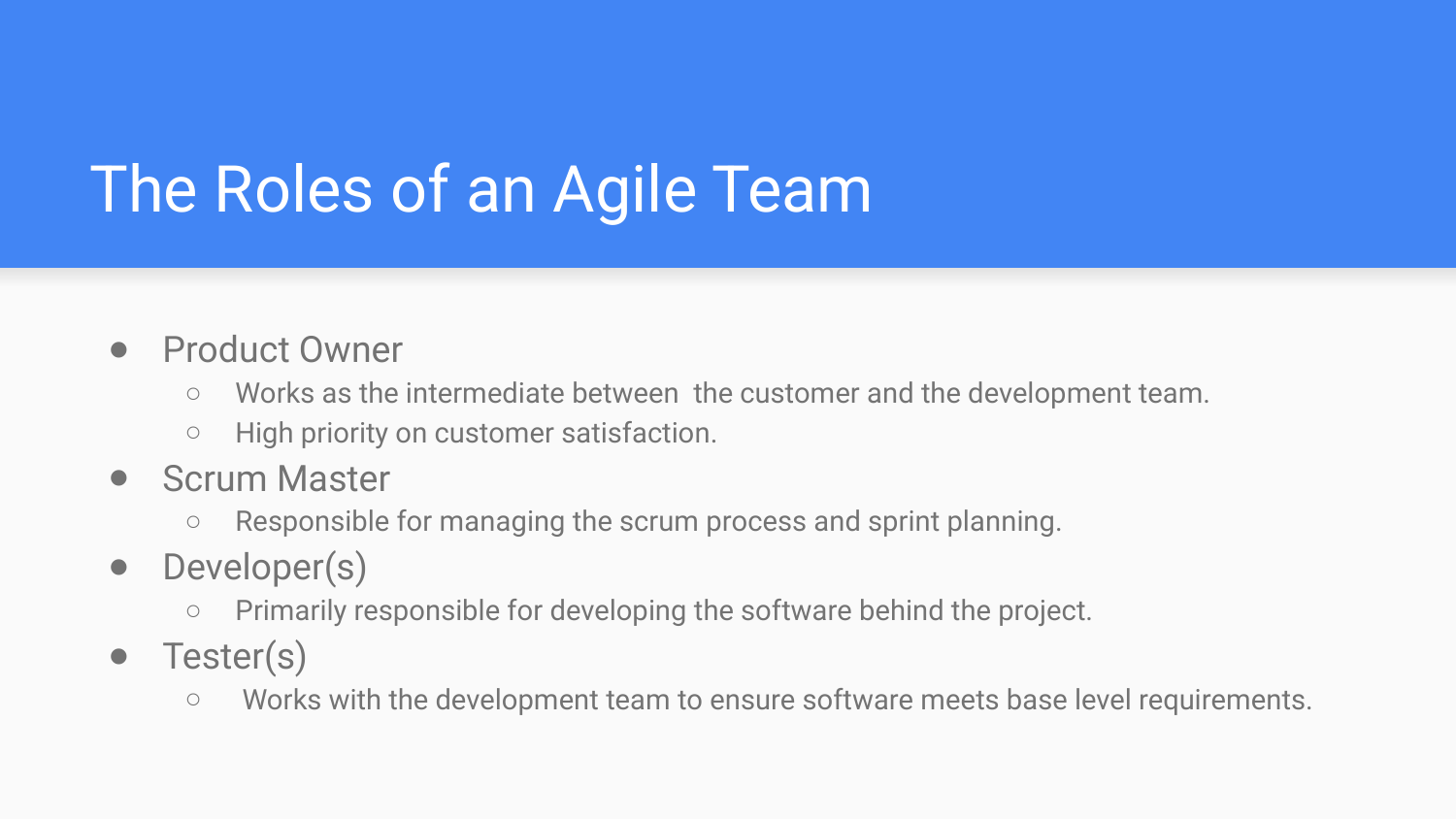

# The Roles of an Agile Team
Product Owner
Works as the intermediate between  the customer and the development team.
High priority on customer satisfaction.
Scrum Master
Responsible for managing the scrum process and sprint planning.
Developer(s)
Primarily responsible for developing the software behind the project.
Tester(s)
 Works with the development team to ensure software meets base level requirements.